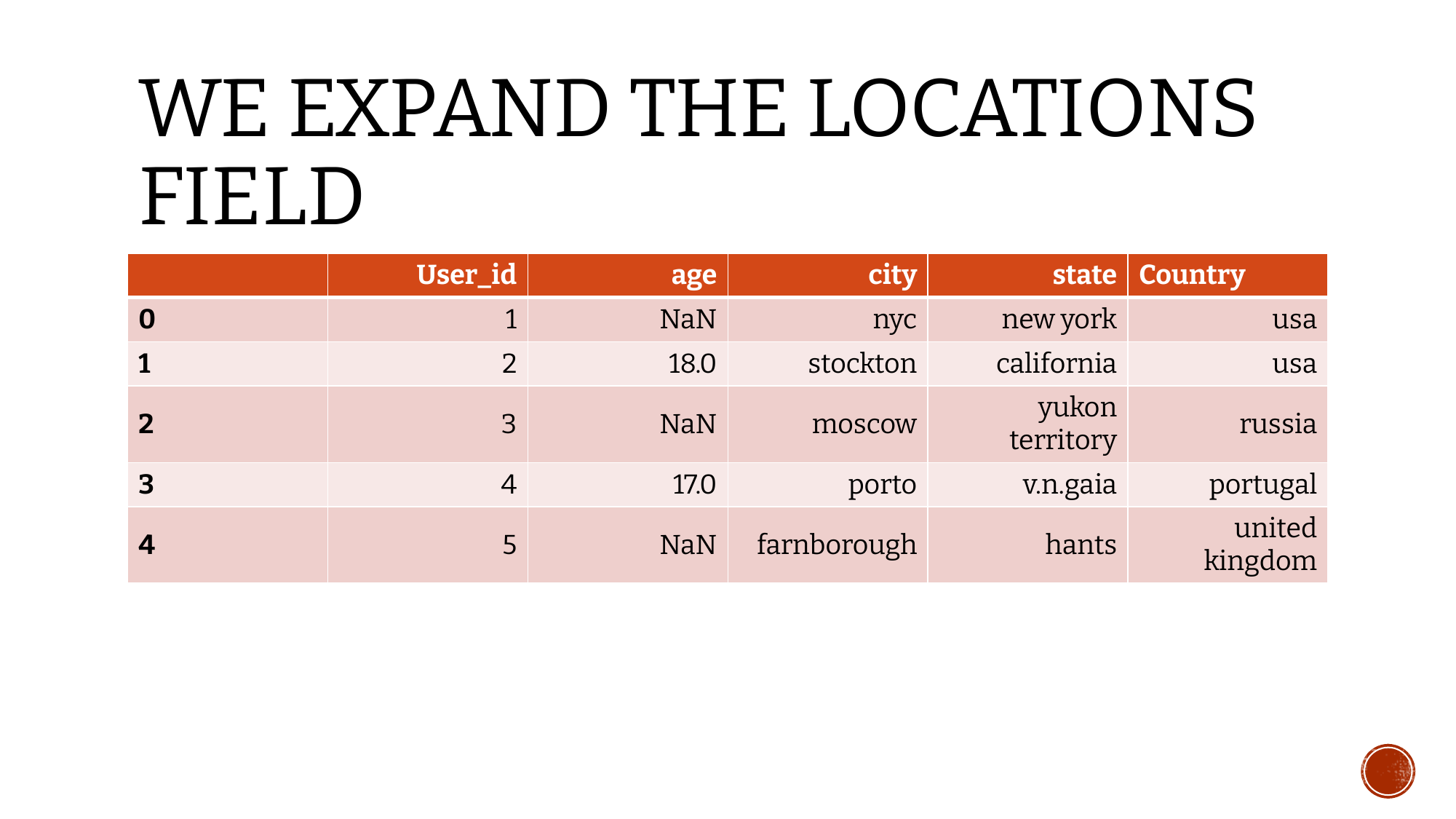

# We expand the locations field
|  | User\_id | age | city | state | Country |
| --- | --- | --- | --- | --- | --- |
| 0 | 1 | NaN | nyc | new york | usa |
| 1 | 2 | 18.0 | stockton | california | usa |
| 2 | 3 | NaN | moscow | yukon territory | russia |
| 3 | 4 | 17.0 | porto | v.n.gaia | portugal |
| 4 | 5 | NaN | farnborough | hants | united kingdom |